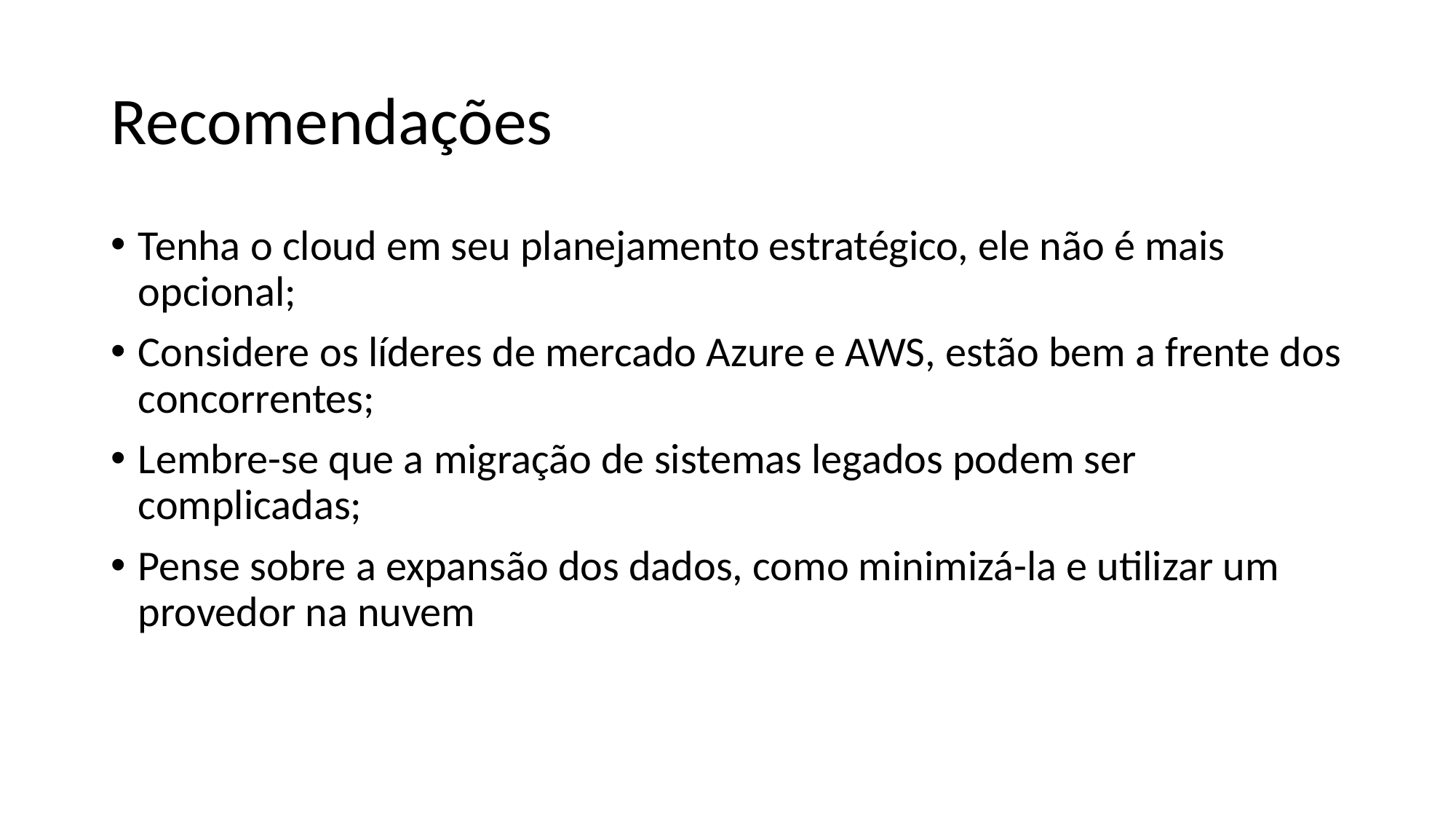

# Recomendações
Tenha o cloud em seu planejamento estratégico, ele não é mais opcional;
Considere os líderes de mercado Azure e AWS, estão bem a frente dos concorrentes;
Lembre-se que a migração de sistemas legados podem ser complicadas;
Pense sobre a expansão dos dados, como minimizá-la e utilizar um provedor na nuvem